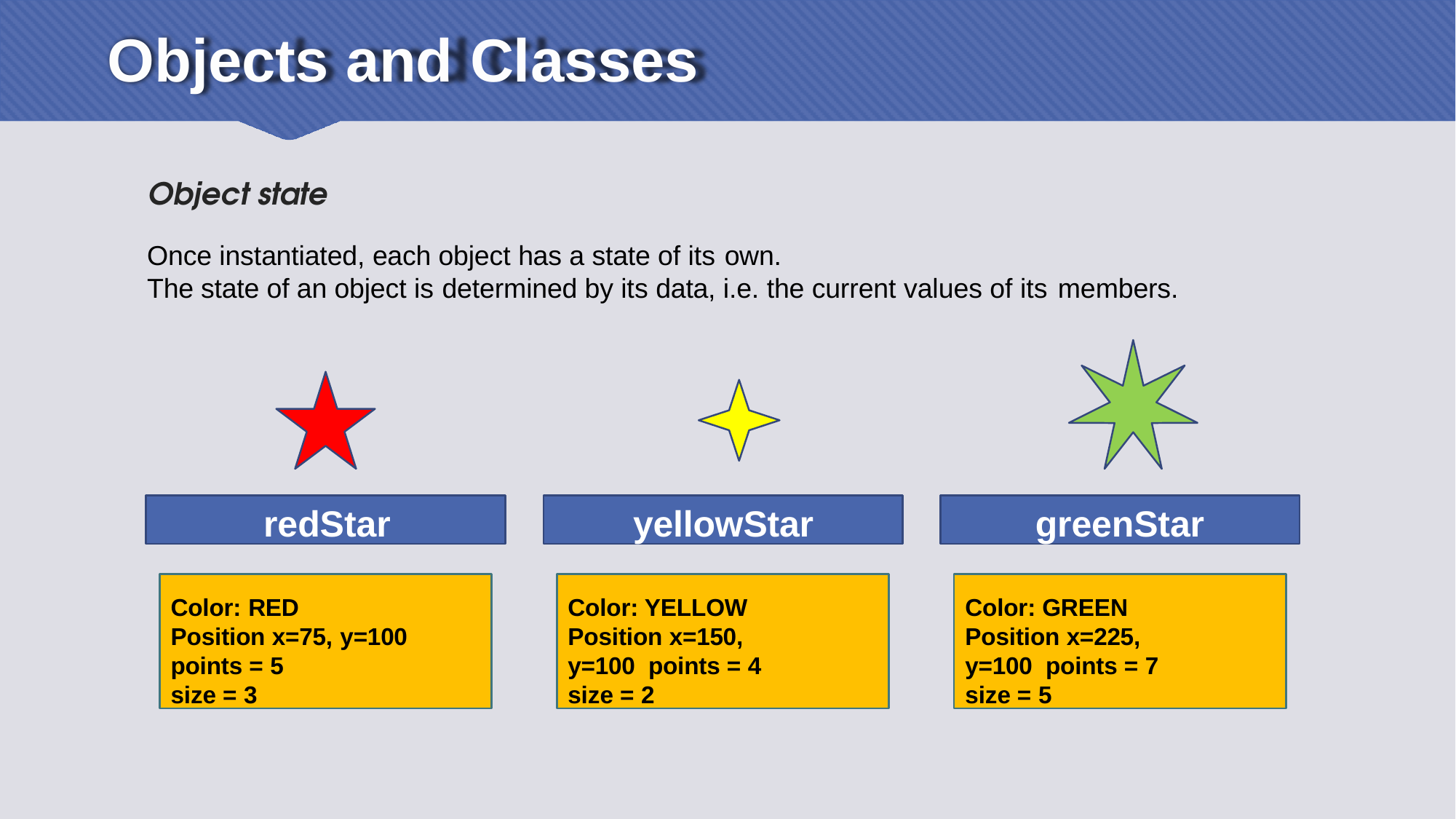

# Objects and Classes
Object state
Once instantiated, each object has a state of its own.
The state of an object is determined by its data, i.e. the current values of its members.

redStar
yellowStar
greenStar
Color: RED
Position x=75, y=100
points = 5
size = 3
Color: YELLOW  Position x=150, y=100  points = 4
size = 2
Color: GREEN  Position x=225, y=100  points = 7
size = 5